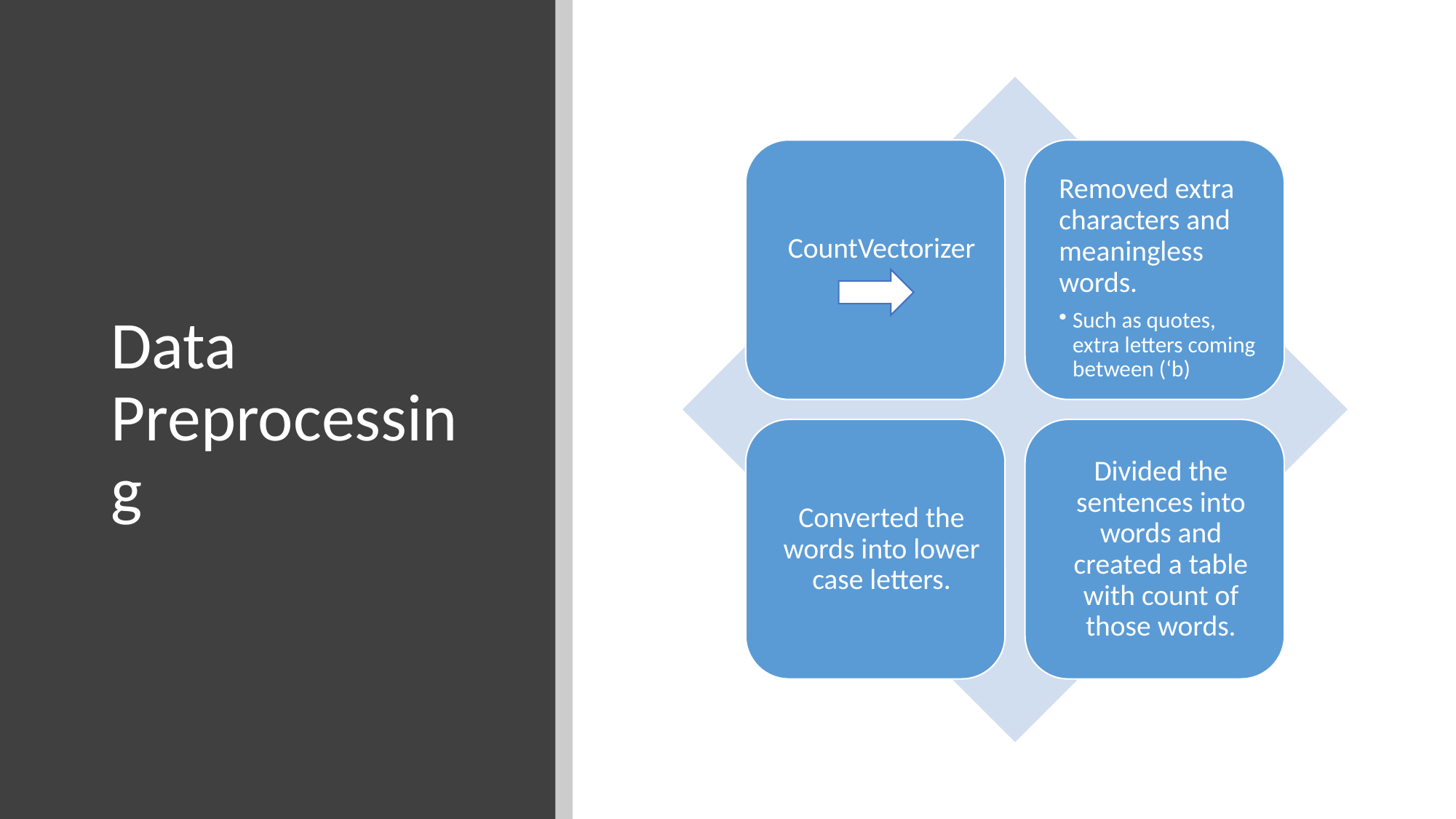

CountVectorizer

Removed extra characters and meaningless words.
Such as quotes, extra letters coming between (‘b)
Converted the words into lower case letters.
Divided the sentences into words and created a table with count of those words.
# Data Preprocessing